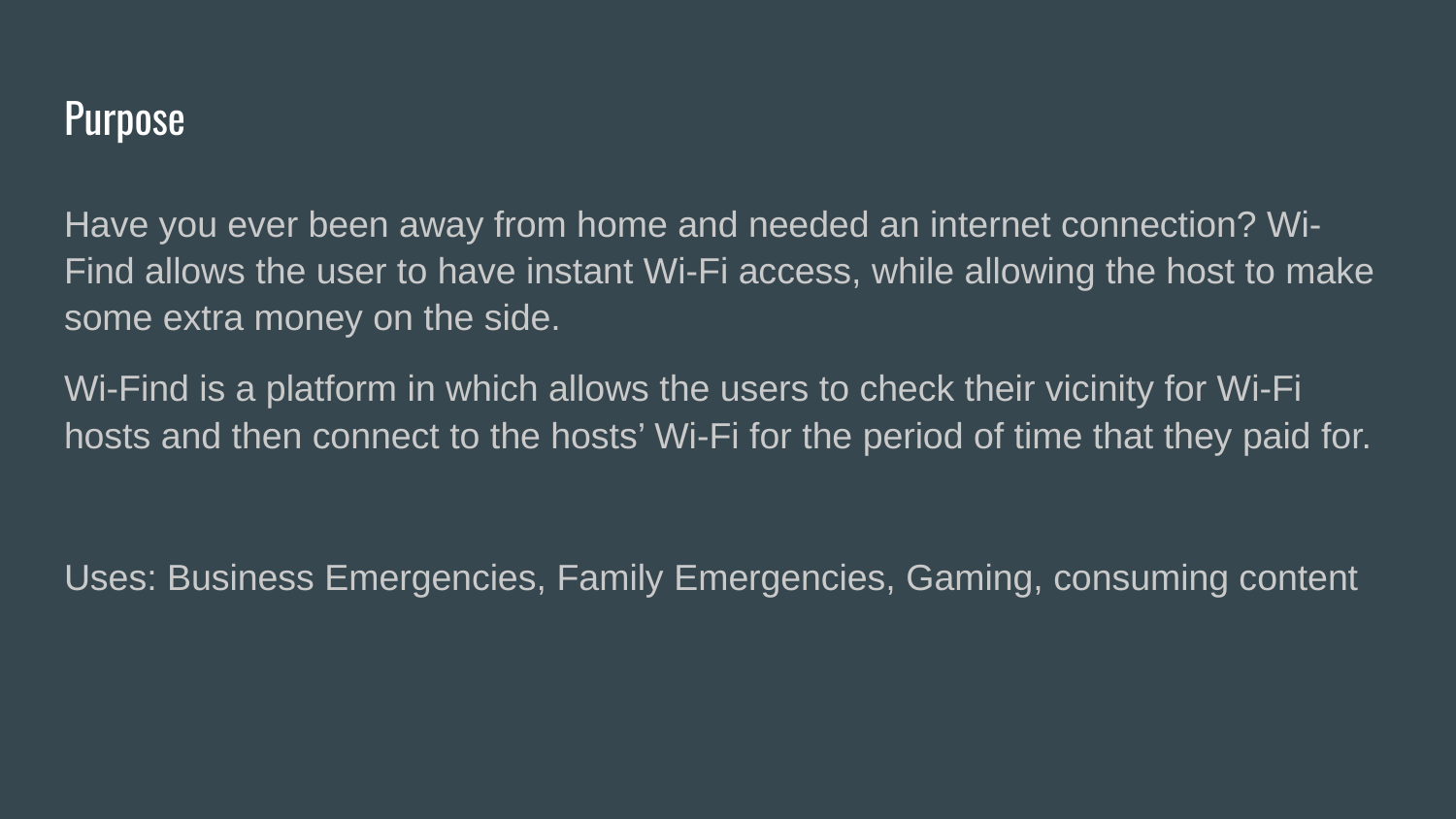

# Purpose
Have you ever been away from home and needed an internet connection? Wi-Find allows the user to have instant Wi-Fi access, while allowing the host to make some extra money on the side.
Wi-Find is a platform in which allows the users to check their vicinity for Wi-Fi hosts and then connect to the hosts’ Wi-Fi for the period of time that they paid for.

Uses: Business Emergencies, Family Emergencies, Gaming, consuming content